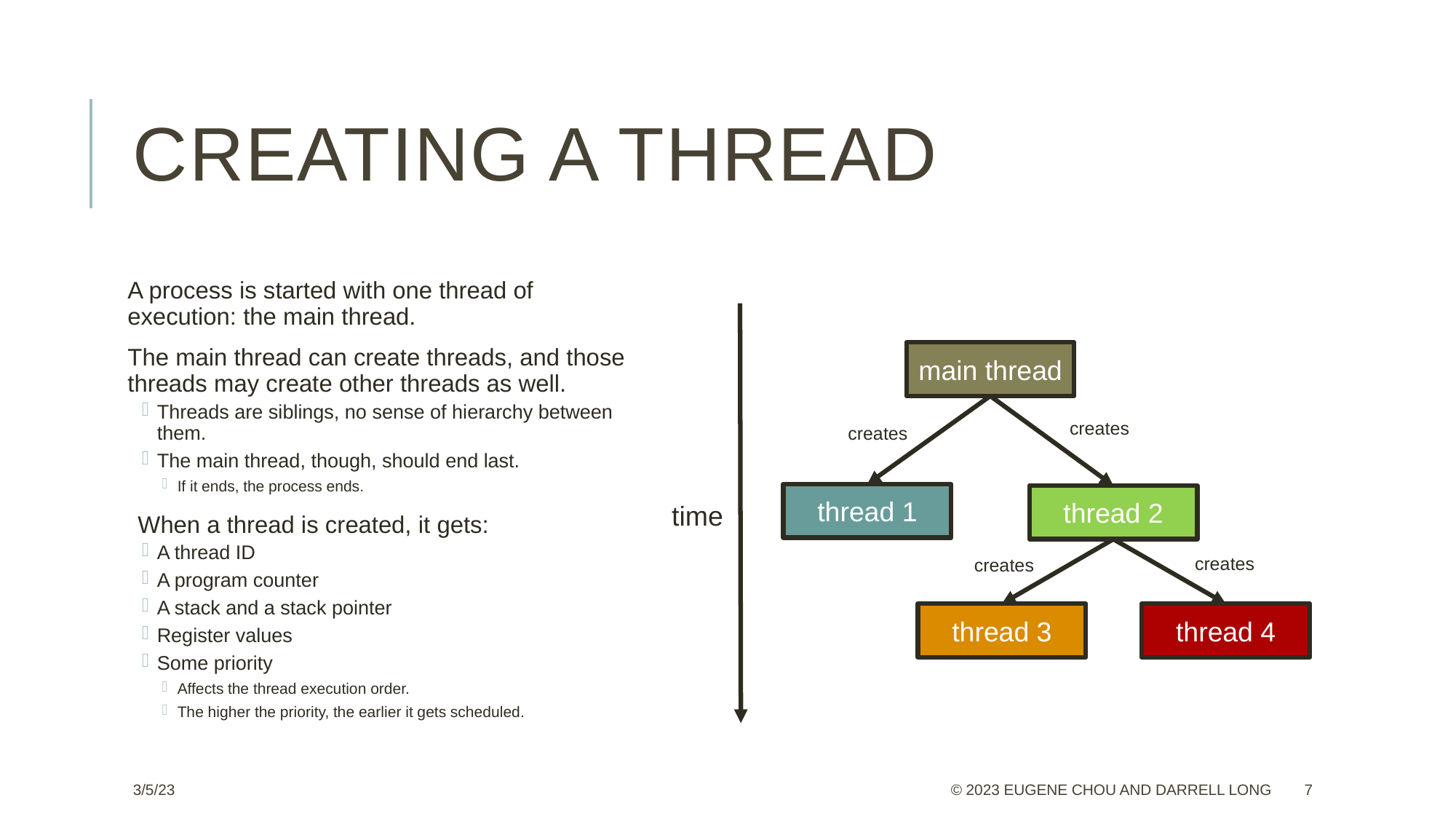

# Creating a thread
A process is started with one thread of execution: the main thread.
The main thread can create threads, and those threads may create other threads as well.
Threads are siblings, no sense of hierarchy between them.
The main thread, though, should end last.
If it ends, the process ends.
When a thread is created, it gets:
A thread ID
A program counter
A stack and a stack pointer
Register values
Some priority
Affects the thread execution order.
The higher the priority, the earlier it gets scheduled.

main thread
thread 1
thread 2
thread 3
thread 4
time
creates
creates
creates
creates
3/5/23
© 2023 Eugene Chou and Darrell Long
7